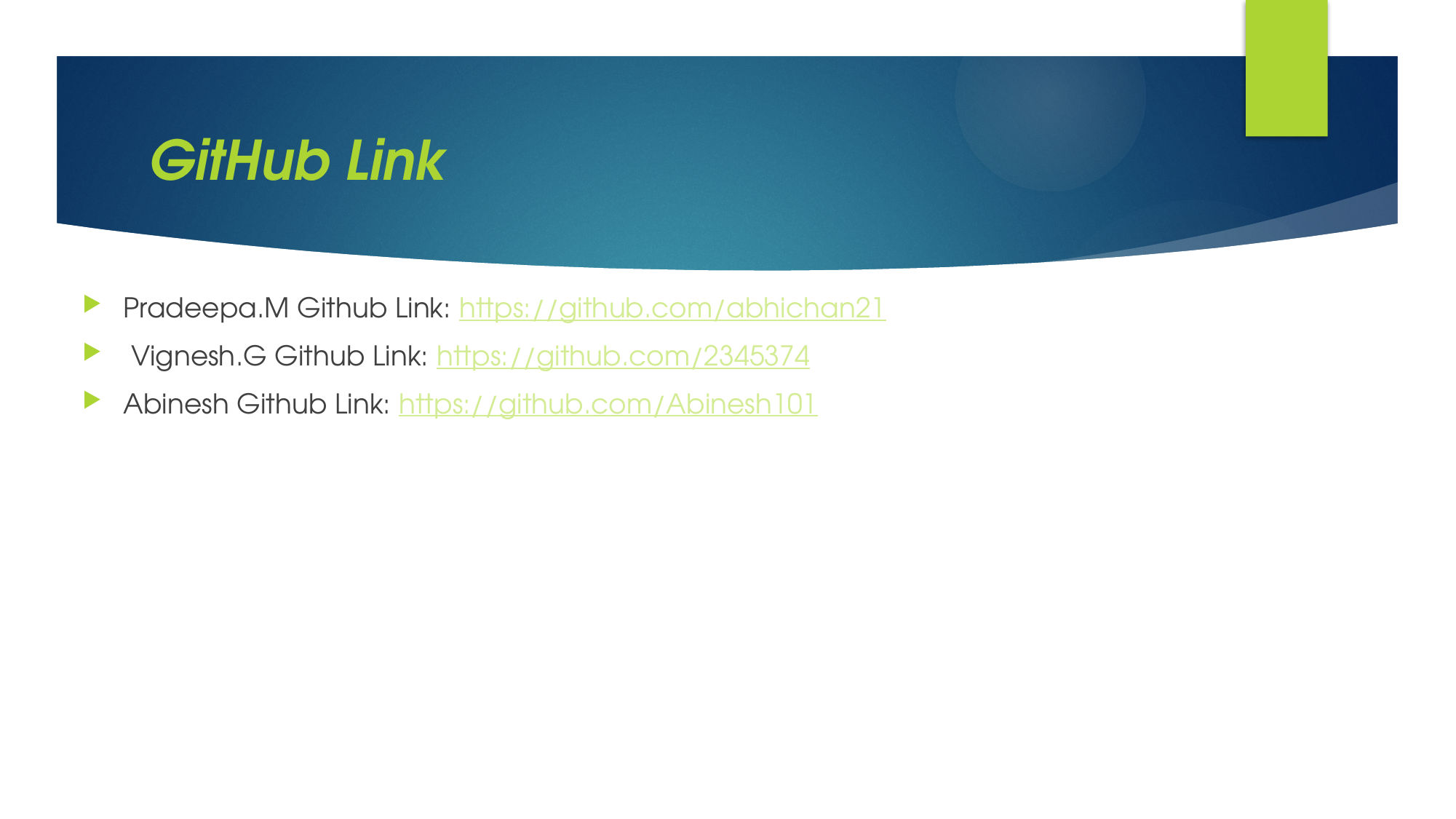

# GitHub Link
Pradeepa.M Github Link: https://github.com/abhichan21
 Vignesh.G Github Link: https://github.com/2345374
Abinesh Github Link: https://github.com/Abinesh101